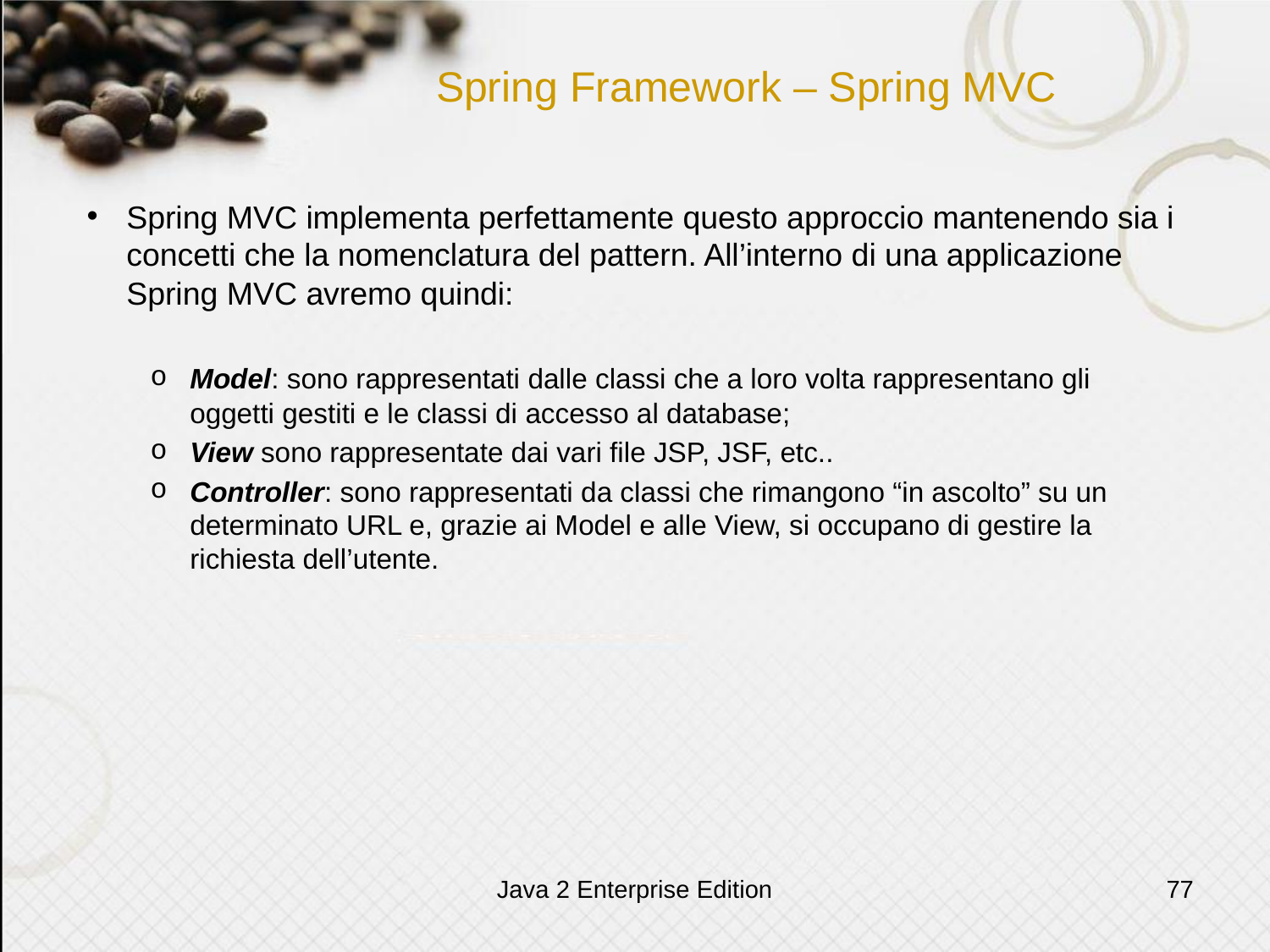

# Spring Framework – Spring MVC
Spring MVC implementa perfettamente questo approccio mantenendo sia i concetti che la nomenclatura del pattern. All’interno di una applicazione Spring MVC avremo quindi:

Model: sono rappresentati dalle classi che a loro volta rappresentano gli oggetti gestiti e le classi di accesso al database;
View sono rappresentate dai vari file JSP, JSF, etc..
Controller: sono rappresentati da classi che rimangono “in ascolto” su un determinato URL e, grazie ai Model e alle View, si occupano di gestire la richiesta dell’utente.

Java 2 Enterprise Edition
77